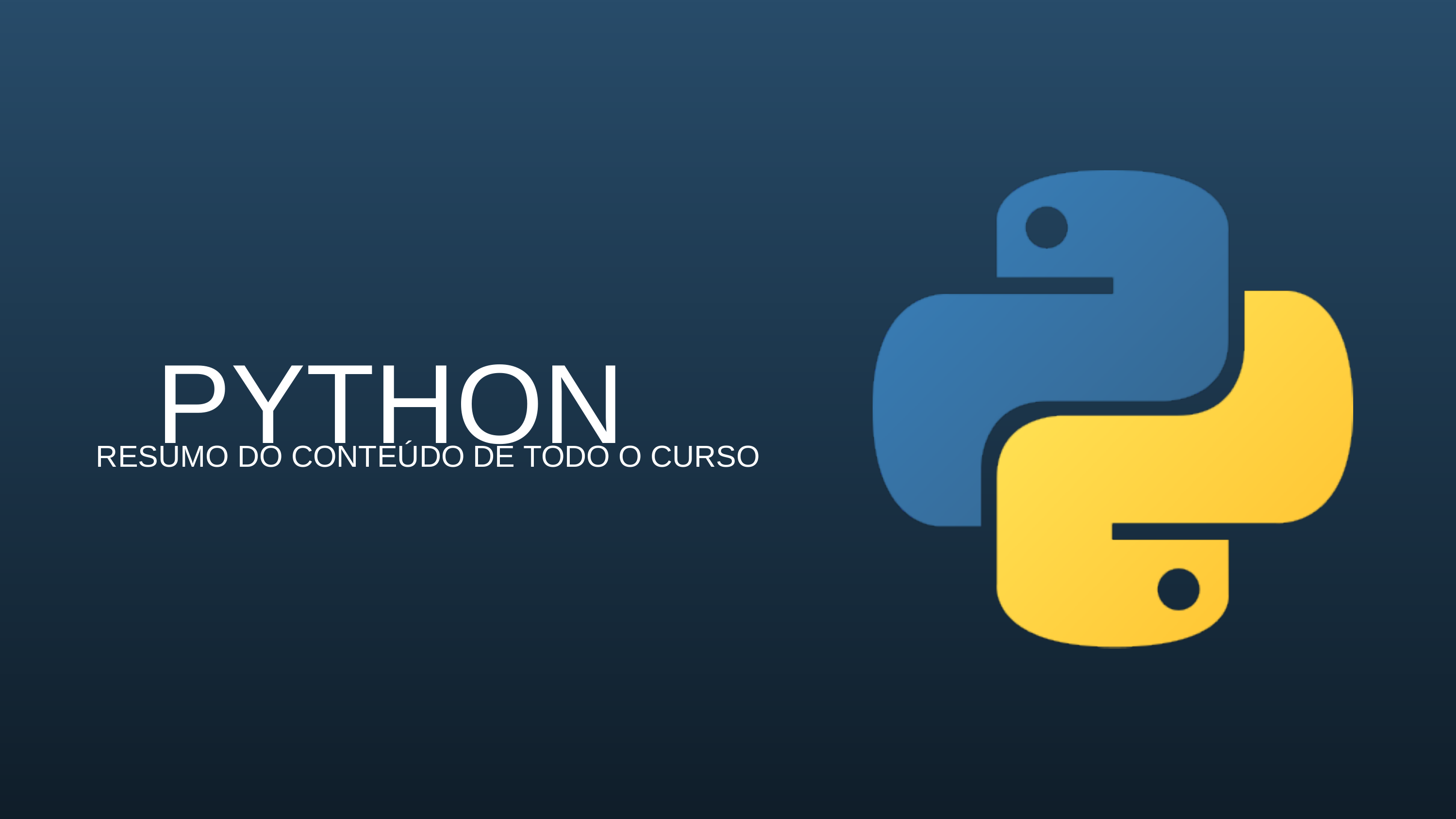

PYTHON
RESUMO DO CONTEÚDO DE TODO O CURSO